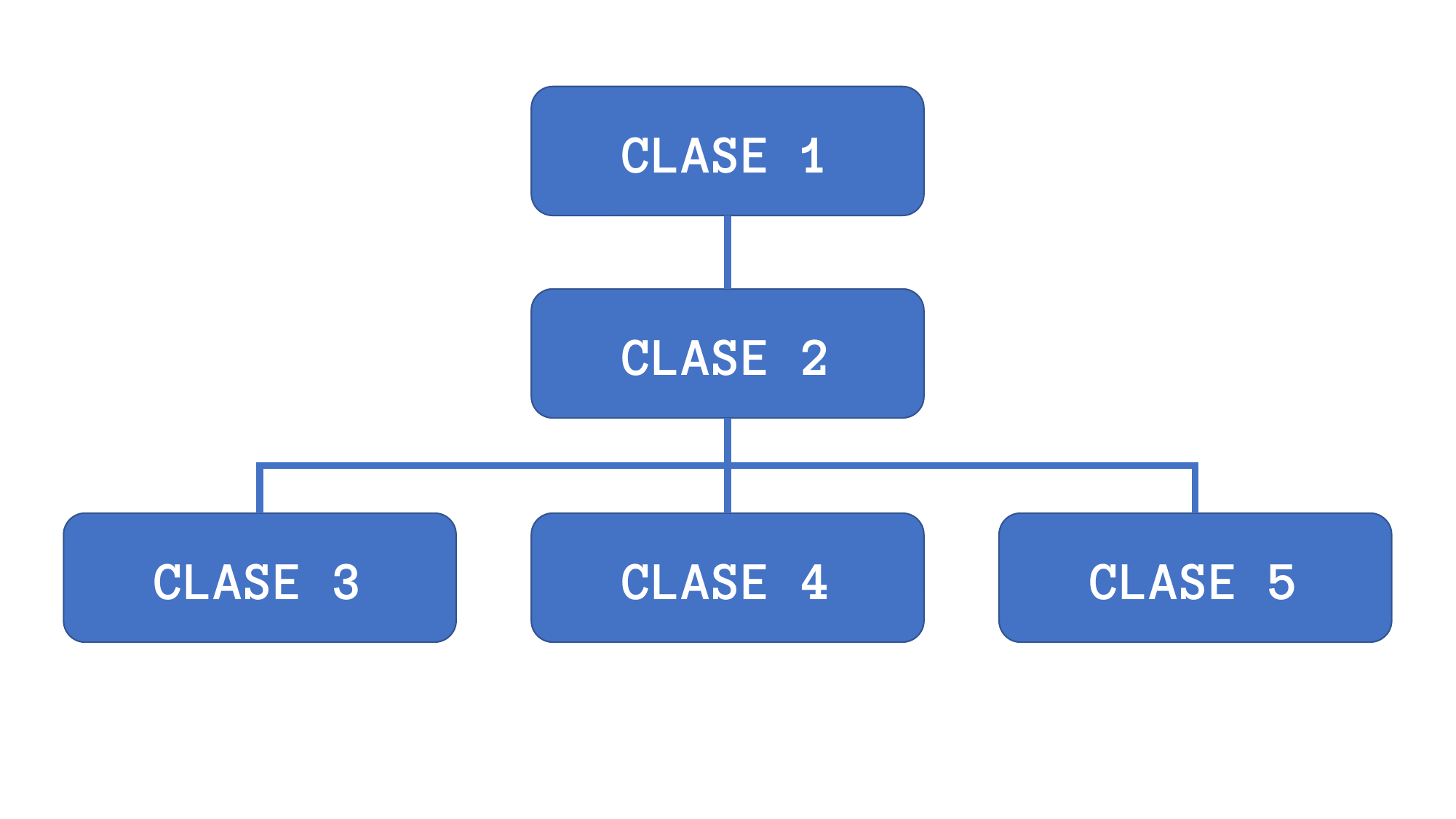

CLASE 1
CLASE 2
CLASE 3
CLASE 4
CLASE 5